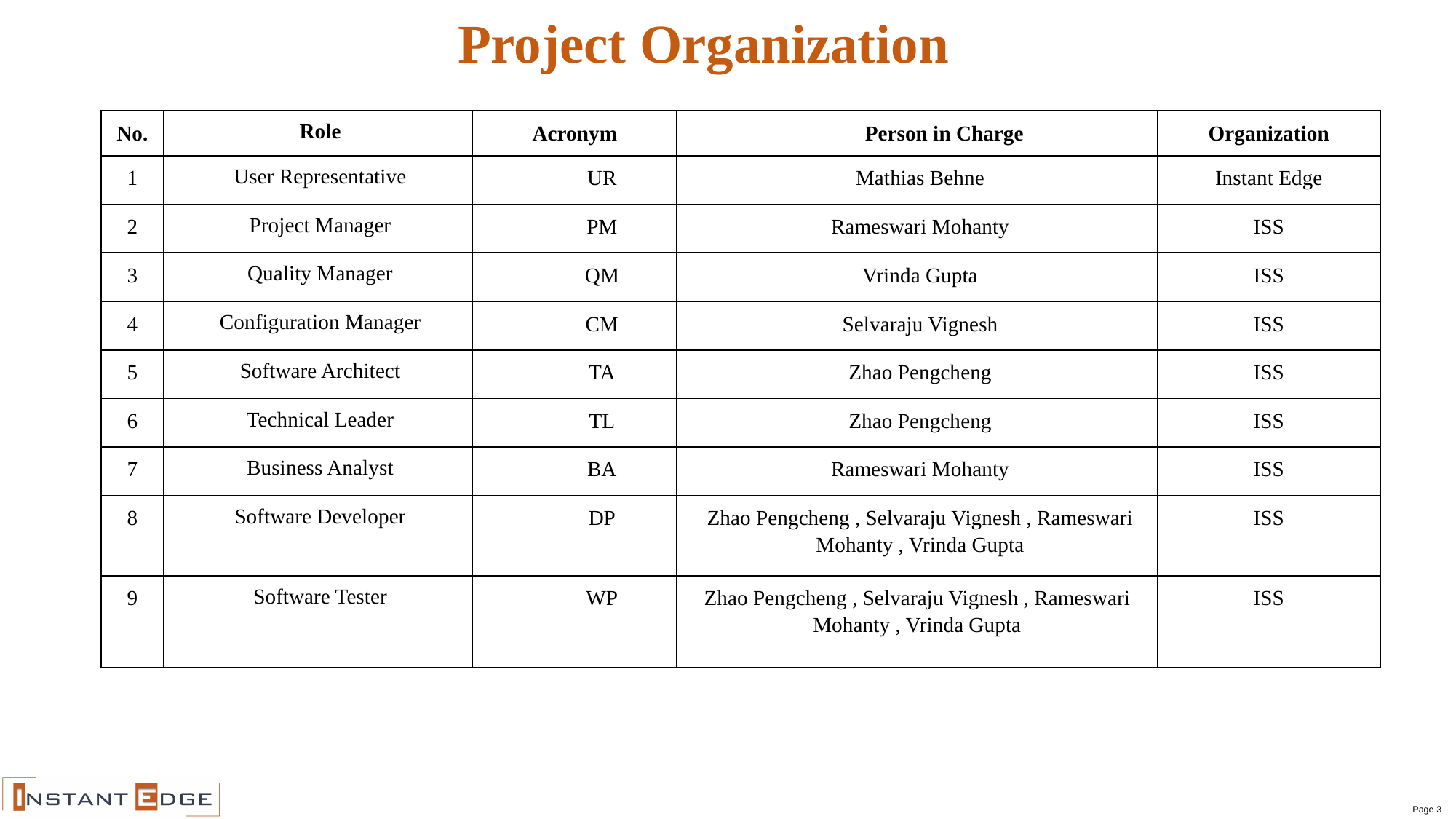

Project Organization
| No. | Role | Acronym | Person in Charge | Organization |
| --- | --- | --- | --- | --- |
| 1 | User Representative | UR | Mathias Behne | Instant Edge |
| 2 | Project Manager | PM | Rameswari Mohanty | ISS |
| 3 | Quality Manager | QM | Vrinda Gupta | ISS |
| 4 | Configuration Manager | CM | Selvaraju Vignesh | ISS |
| 5 | Software Architect | TA | Zhao Pengcheng | ISS |
| 6 | Technical Leader | TL | Zhao Pengcheng | ISS |
| 7 | Business Analyst | BA | Rameswari Mohanty | ISS |
| 8 | Software Developer | DP | Zhao Pengcheng , Selvaraju Vignesh , Rameswari Mohanty , Vrinda Gupta | ISS |
| 9 | Software Tester | WP | Zhao Pengcheng , Selvaraju Vignesh , Rameswari Mohanty , Vrinda Gupta | ISS |